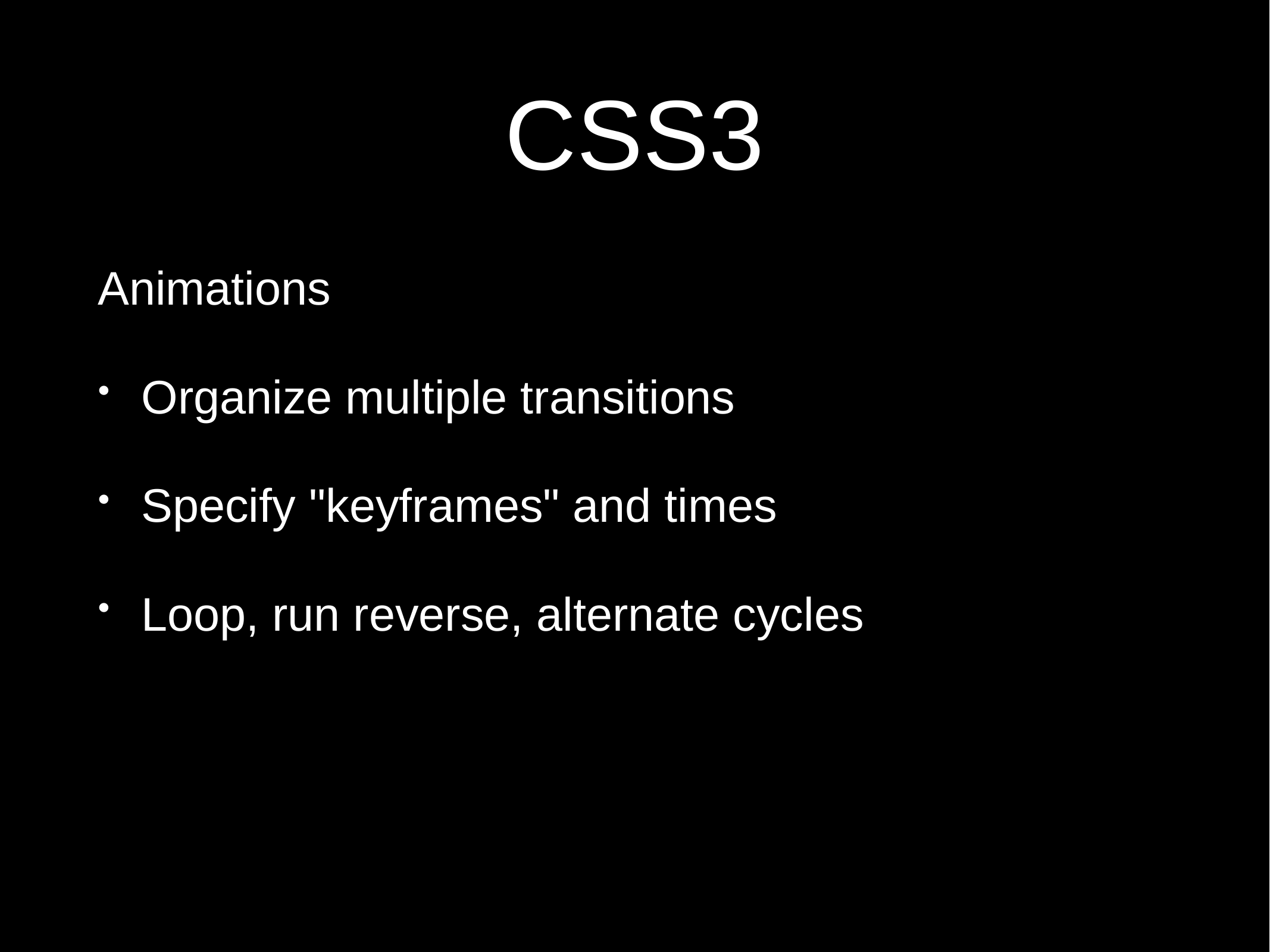

# CSS3
Animations
Organize multiple transitions
Specify "keyframes" and times
Loop, run reverse, alternate cycles